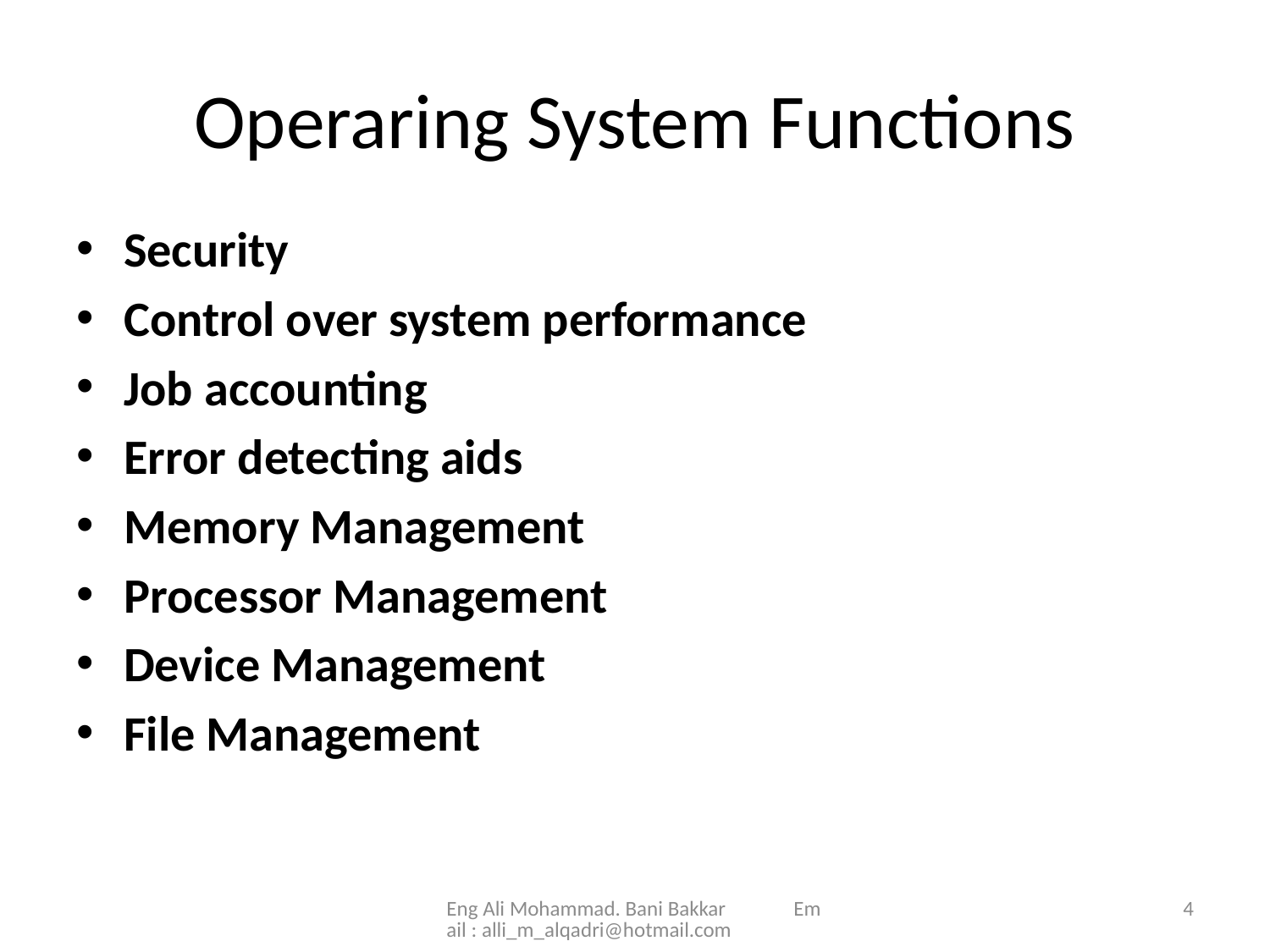

# Operaring System Functions
Security
Control over system performance
Job accounting
Error detecting aids
Memory Management
Processor Management
Device Management
File Management
Eng Ali Mohammad. Bani Bakkar              Email : alli_m_alqadri@hotmail.com
4